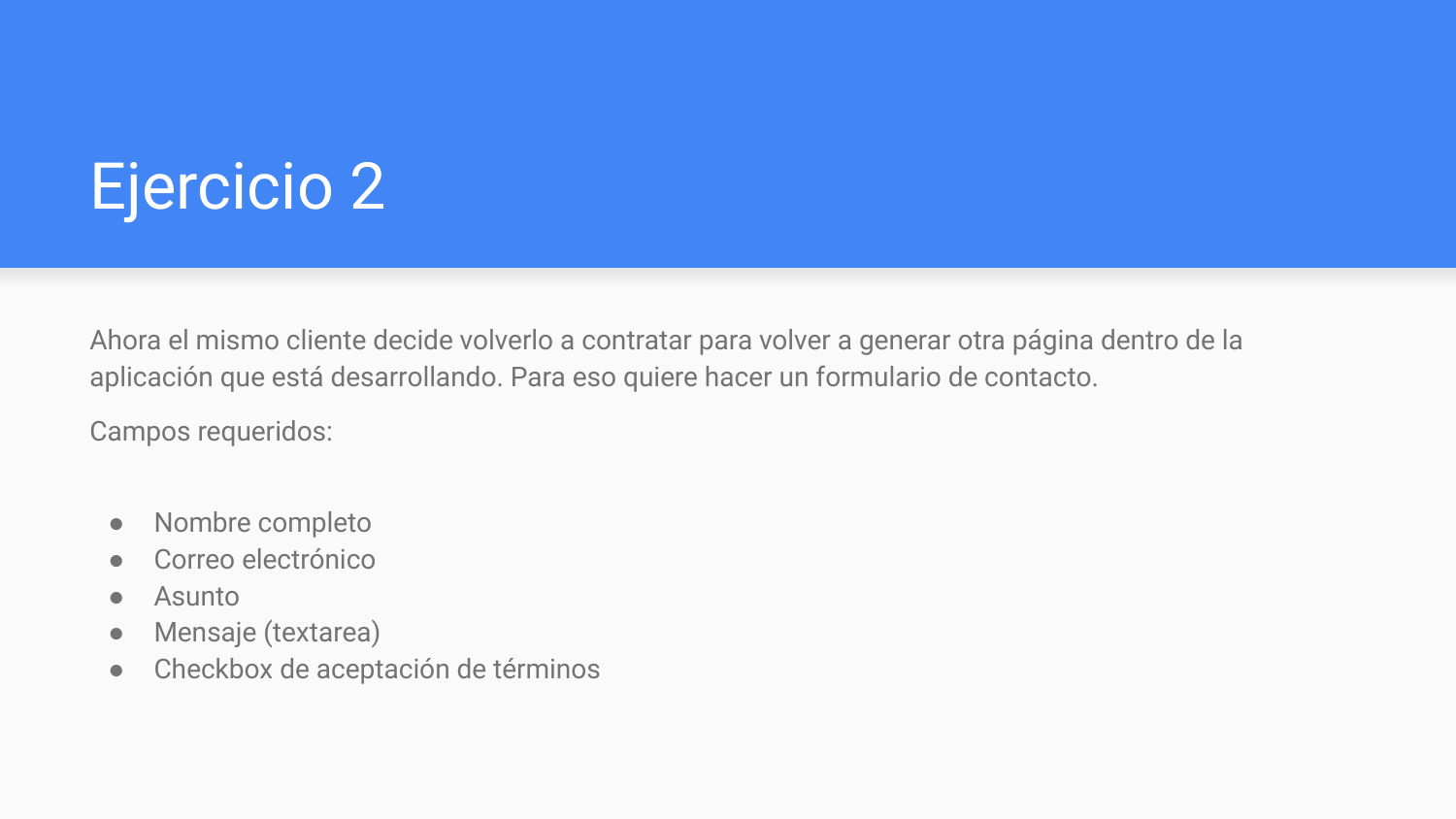

# Ejercicio 2
Ahora el mismo cliente decide volverlo a contratar para volver a generar otra página dentro de la aplicación que está desarrollando. Para eso quiere hacer un formulario de contacto.
Campos requeridos:
Nombre completo
Correo electrónico
Asunto
Mensaje (textarea)
Checkbox de aceptación de términos